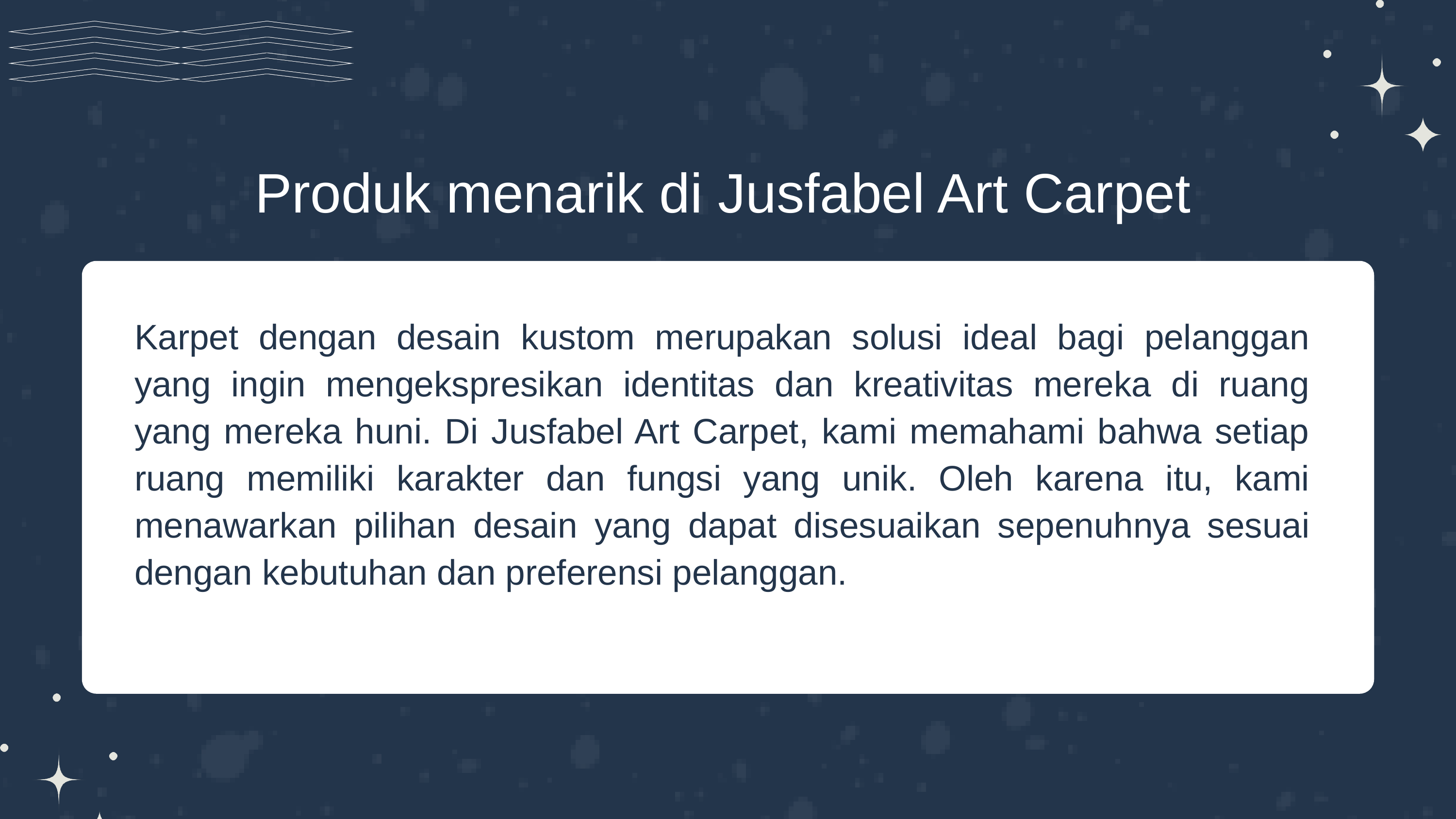

Produk menarik di Jusfabel Art Carpet

Karpet dengan desain kustom merupakan solusi ideal bagi pelanggan yang ingin mengekspresikan identitas dan kreativitas mereka di ruang yang mereka huni. Di Jusfabel Art Carpet, kami memahami bahwa setiap ruang memiliki karakter dan fungsi yang unik. Oleh karena itu, kami menawarkan pilihan desain yang dapat disesuaikan sepenuhnya sesuai dengan kebutuhan dan preferensi pelanggan.